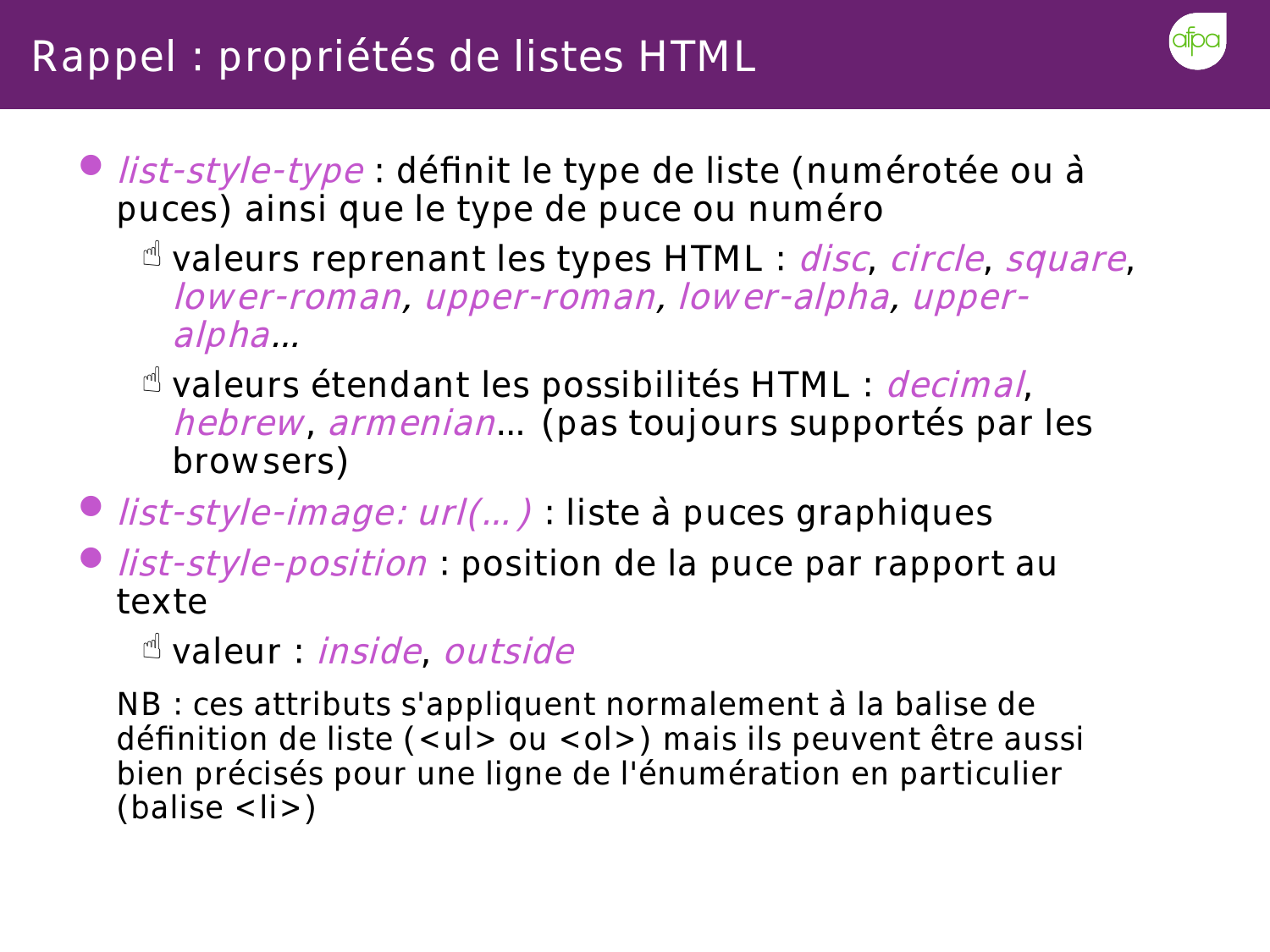

# Rappel : propriétés de listes HTML
list-style-type : définit le type de liste (numérotée ou à puces) ainsi que le type de puce ou numéro
valeurs reprenant les types HTML : disc, circle, square, lower-roman, upper-roman, lower-alpha, upper-alpha…
valeurs étendant les possibilités HTML : decimal, hebrew, armenian… (pas toujours supportés par les browsers)
list-style-image: url(…) : liste à puces graphiques
list-style-position : position de la puce par rapport au texte
valeur : inside, outside
 	NB : ces attributs s'appliquent normalement à la balise de définition de liste (<ul> ou <ol>) mais ils peuvent être aussi bien précisés pour une ligne de l'énumération en particulier (balise <li>)